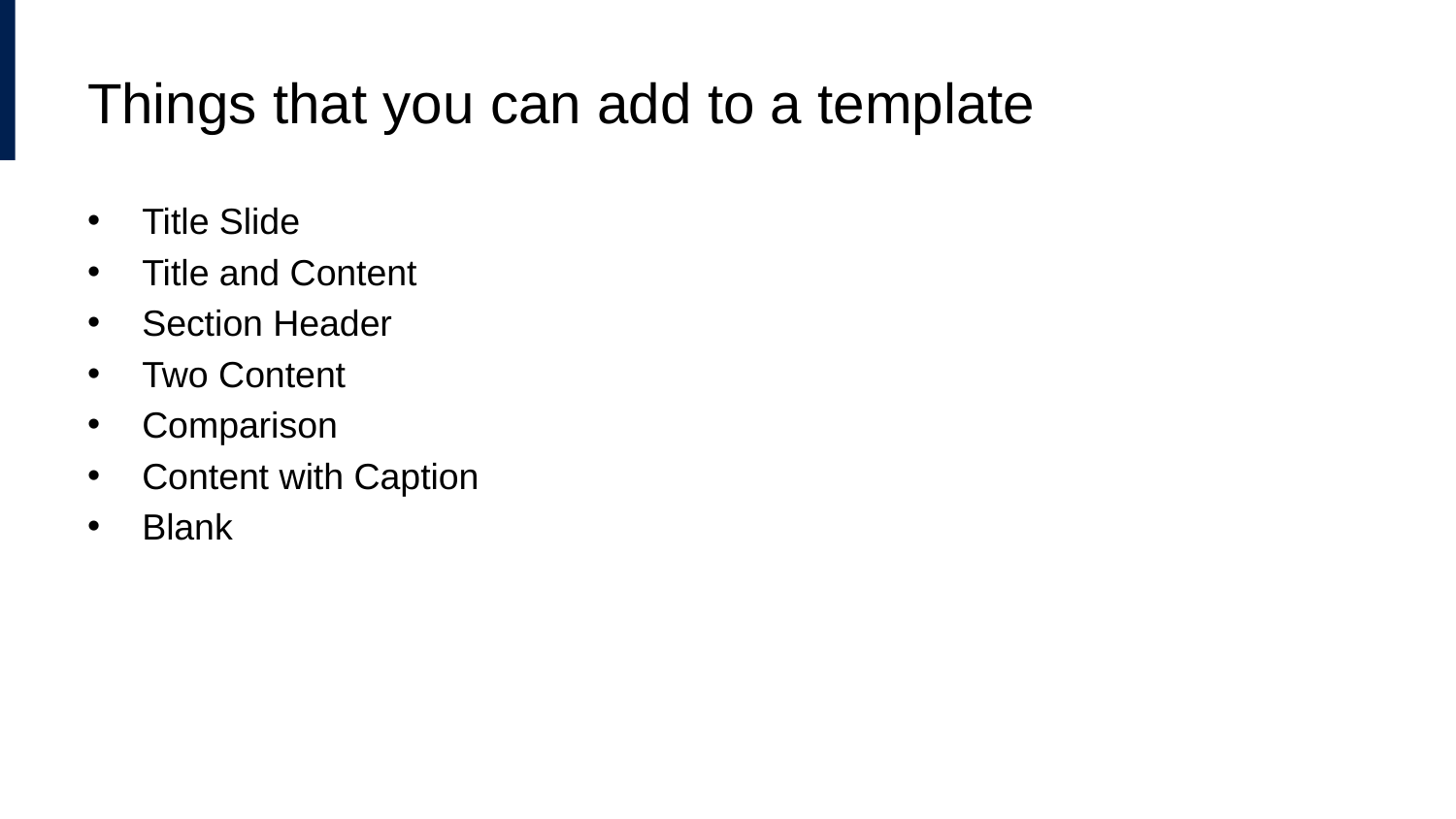

# Things that you can add to a template
Title Slide
Title and Content
Section Header
Two Content
Comparison
Content with Caption
Blank